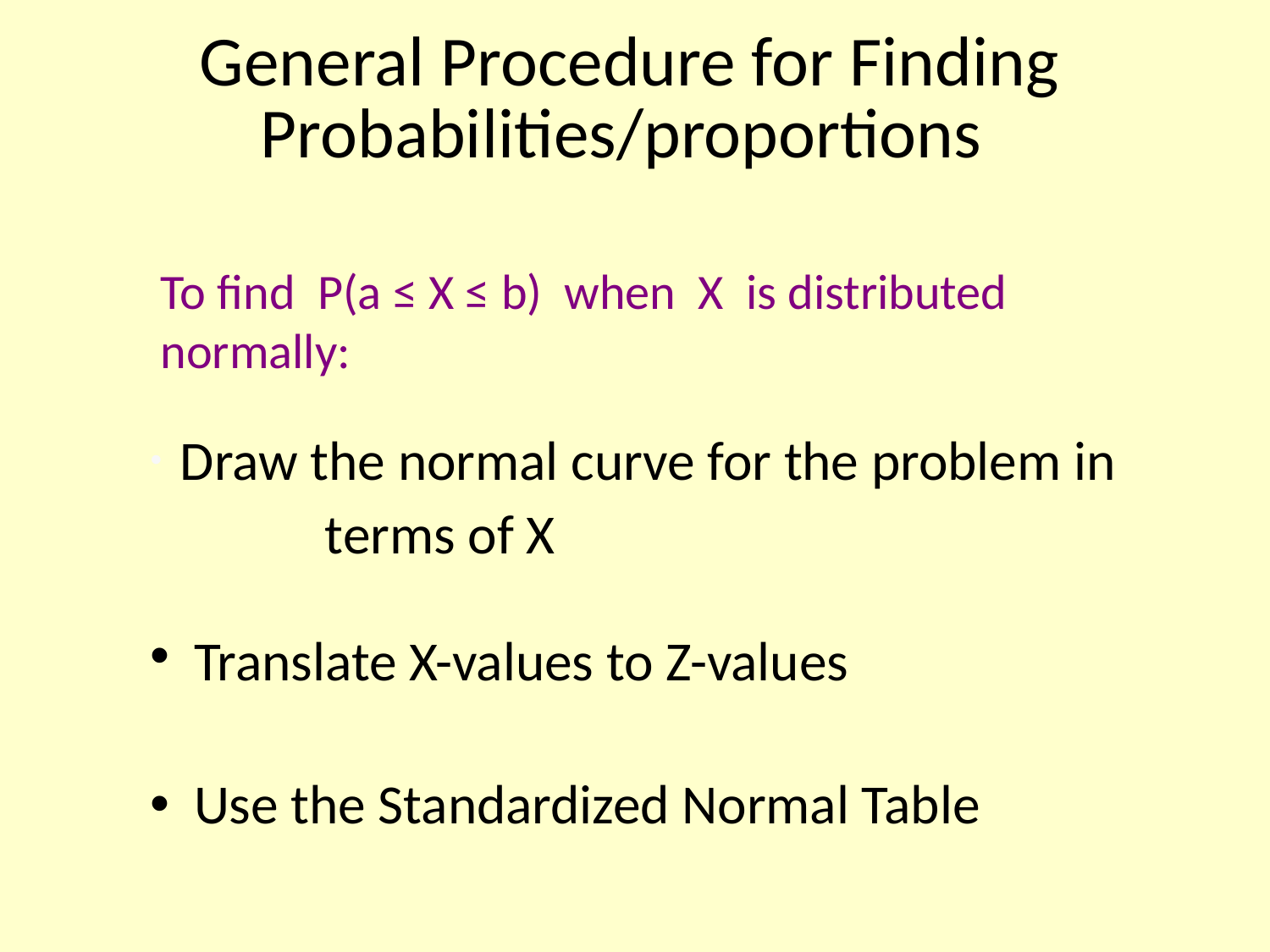

# General Procedure for Finding Probabilities/proportions
To find  P(a ≤ X ≤ b)  when  X  is distributed normally:
  Draw the normal curve for the problem in
              terms of X

  Translate X-values to Z-values

  Use the Standardized Normal Table